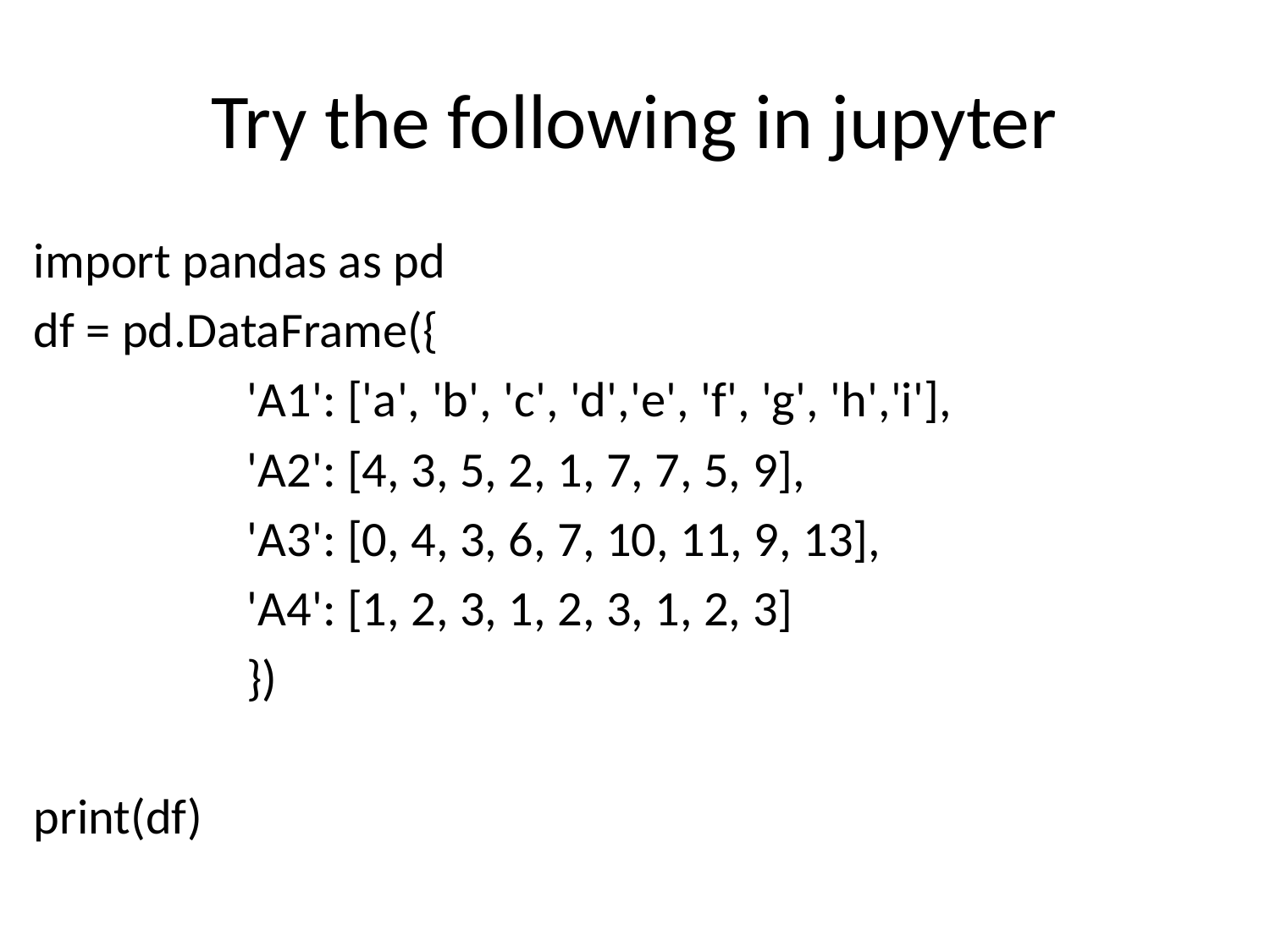

# Try the following in jupyter
import pandas as pd
df = pd.DataFrame({
                   'A1': ['a', 'b', 'c', 'd','e', 'f', 'g', 'h','i'],
                   'A2': [4, 3, 5, 2, 1, 7, 7, 5, 9],
                   'A3': [0, 4, 3, 6, 7, 10, 11, 9, 13],
                   'A4': [1, 2, 3, 1, 2, 3, 1, 2, 3]
                   })

print(df)